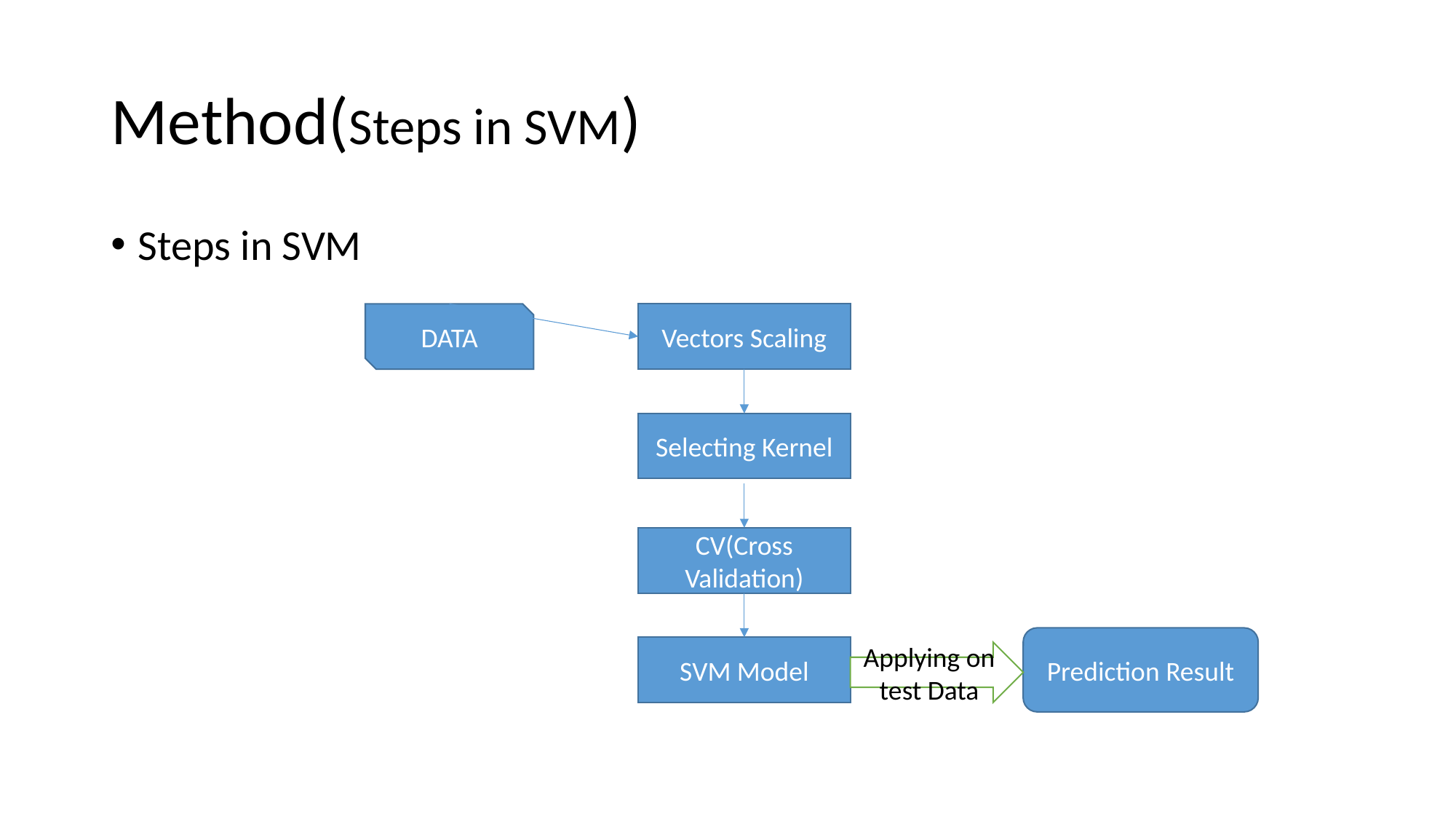

# Method(Steps in SVM)
Steps in SVM
DATA
Vectors Scaling
Selecting Kernel
CV(Cross Validation)
Prediction Result
SVM Model
Applying on test Data